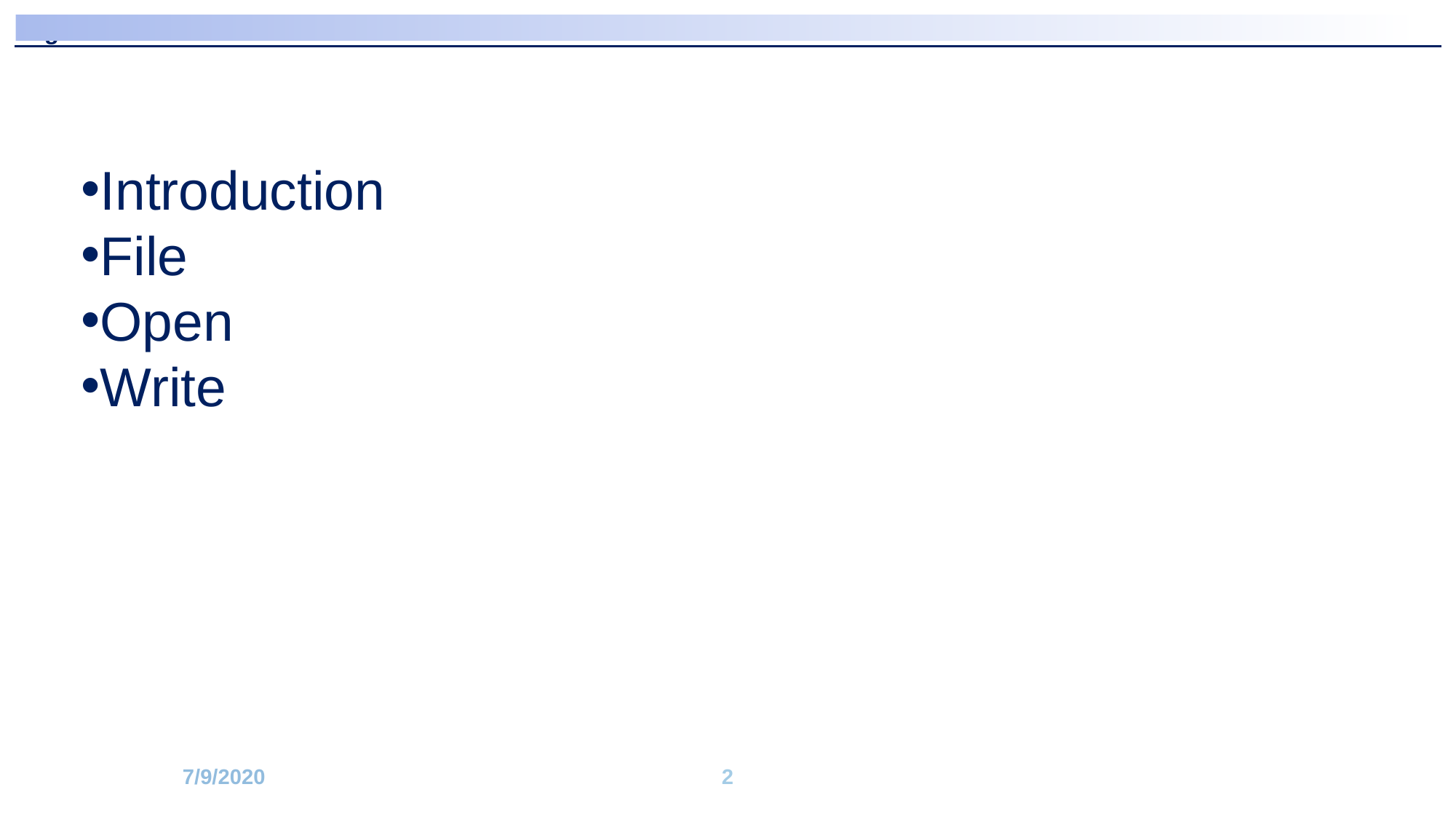

Agenda

Introduction
File
Open
Write
7/9/2020
2